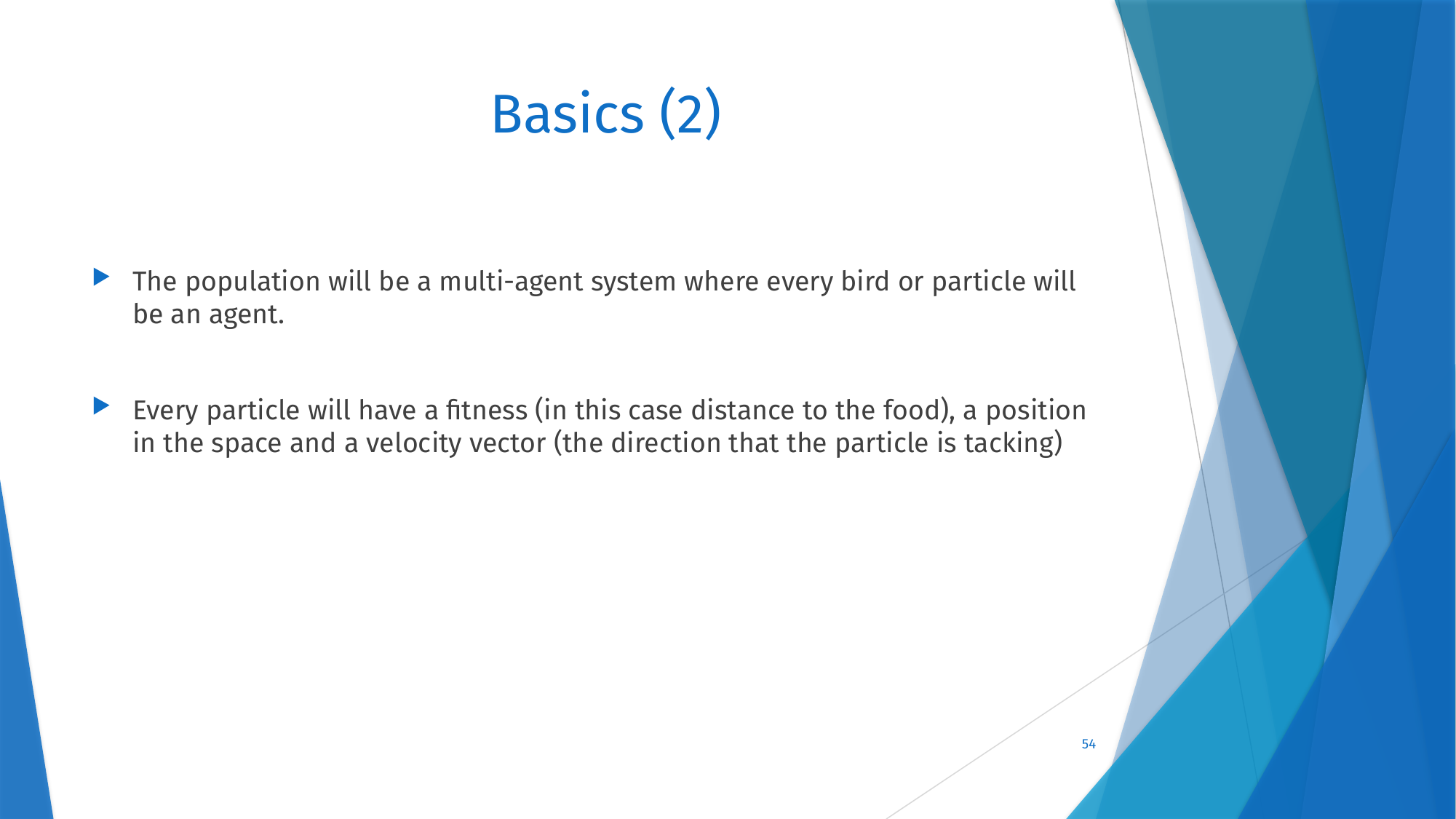

# Basics (2)
The population will be a multi-agent system where every bird or particle will be an agent.

Every particle will have a fitness (in this case distance to the food), a position in the space and a velocity vector (the direction that the particle is tacking)
54